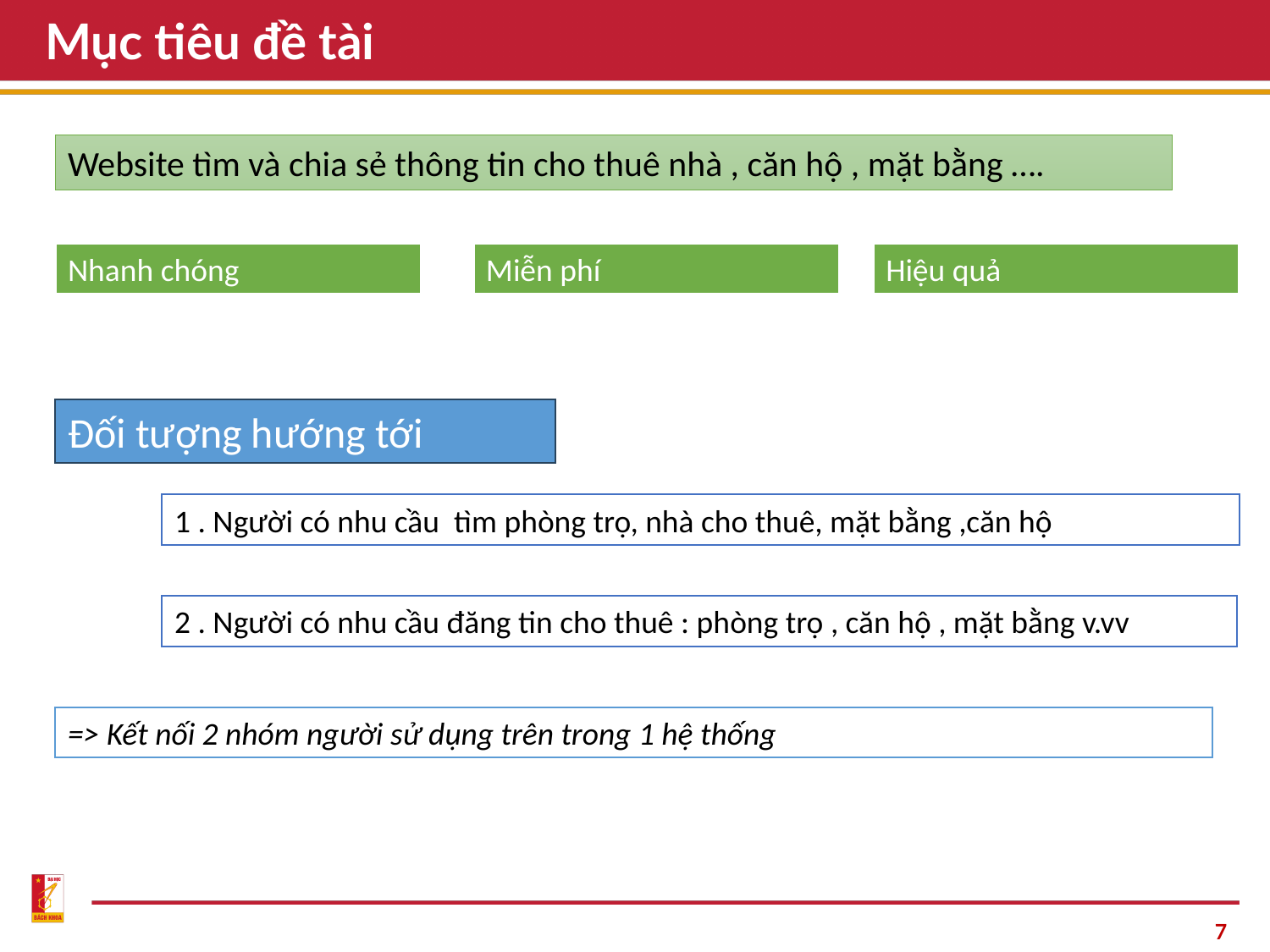

# Mục tiêu đề tài
Website tìm và chia sẻ thông tin cho thuê nhà , căn hộ , mặt bằng ….
Nhanh chóng
Miễn phí
Hiệu quả
Đối tượng hướng tới
1 . Người có nhu cầu  tìm phòng trọ, nhà cho thuê, mặt bằng ,căn hộ
2 . Người có nhu cầu đăng tin cho thuê : phòng trọ , căn hộ , mặt bằng v.vv
=> Kết nối 2 nhóm người sử dụng trên trong 1 hệ thống
7